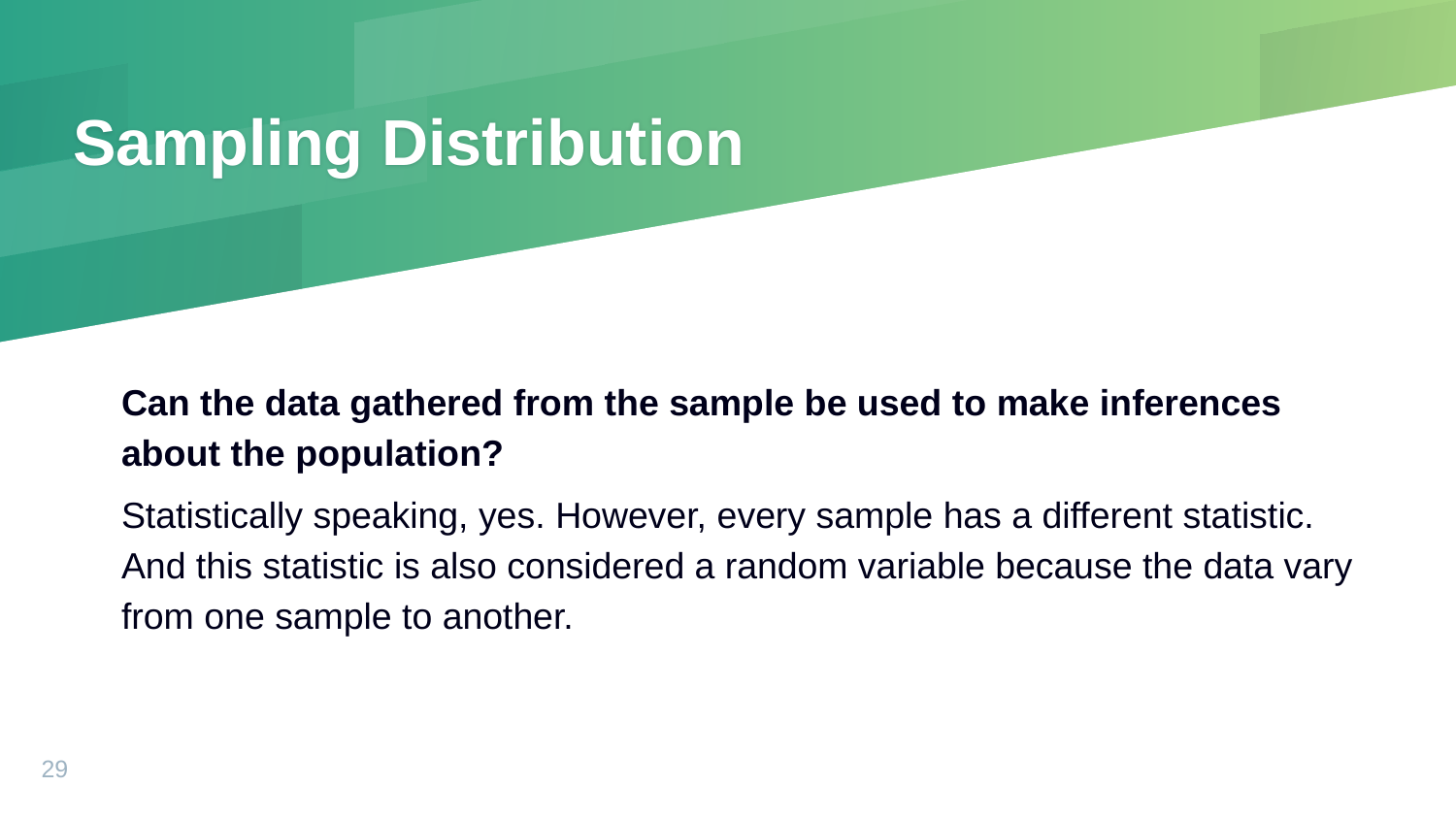

# Sampling Distribution
Can the data gathered from the sample be used to make inferences about the population?
Statistically speaking, yes. However, every sample has a different statistic. And this statistic is also considered a random variable because the data vary from one sample to another.
29